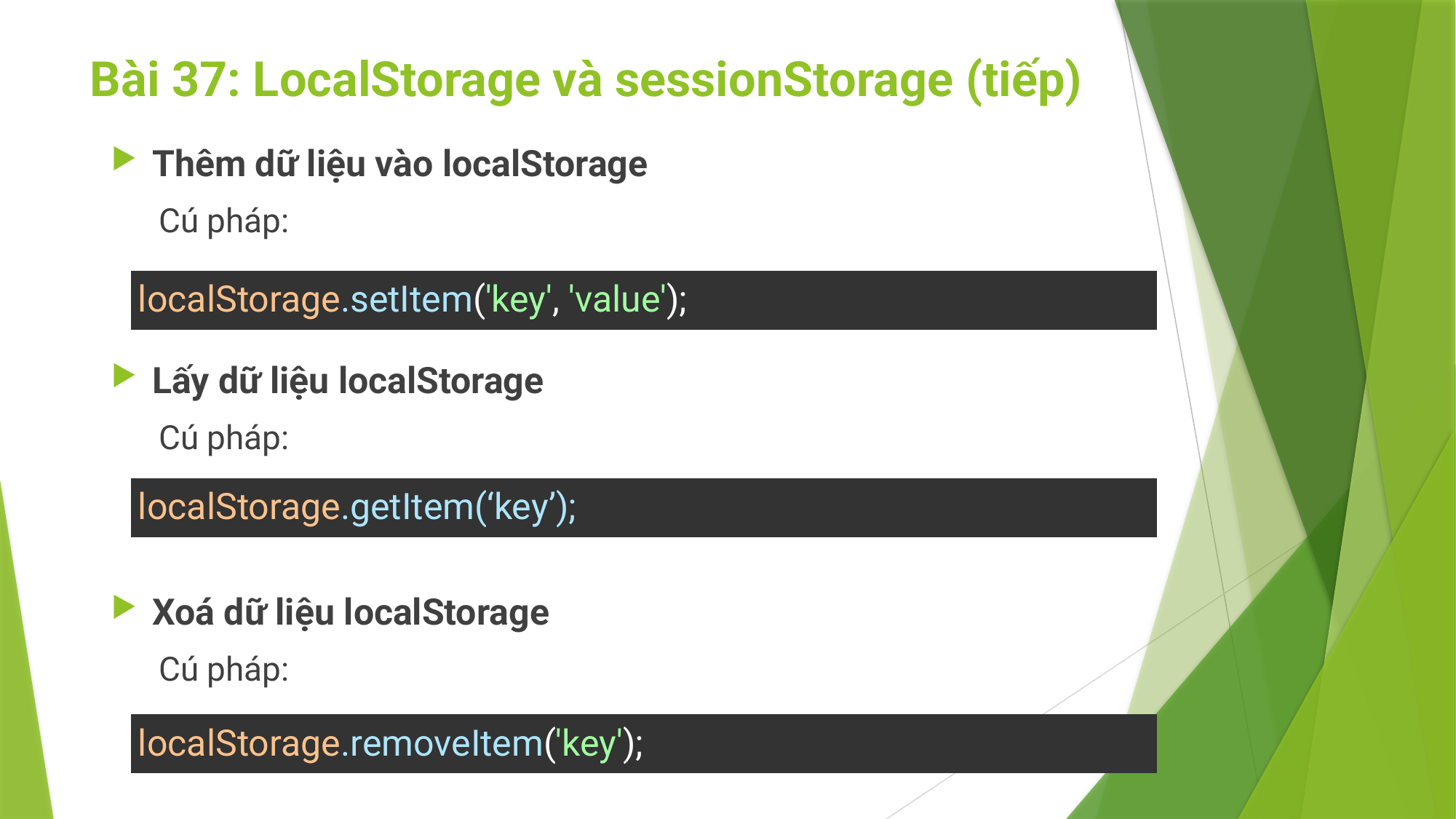

# Bài 37: LocalStorage và sessionStorage (tiếp)
Thêm dữ liệu vào localStorage
Cú pháp:

Lấy dữ liệu localStorage
Cú pháp:

Xoá dữ liệu localStorage
Cú pháp:

| localStorage.setItem('key', 'value'); |
| --- |

| localStorage.getItem(‘key’); |
| --- |
| localStorage.removeItem('key'); |
| --- |